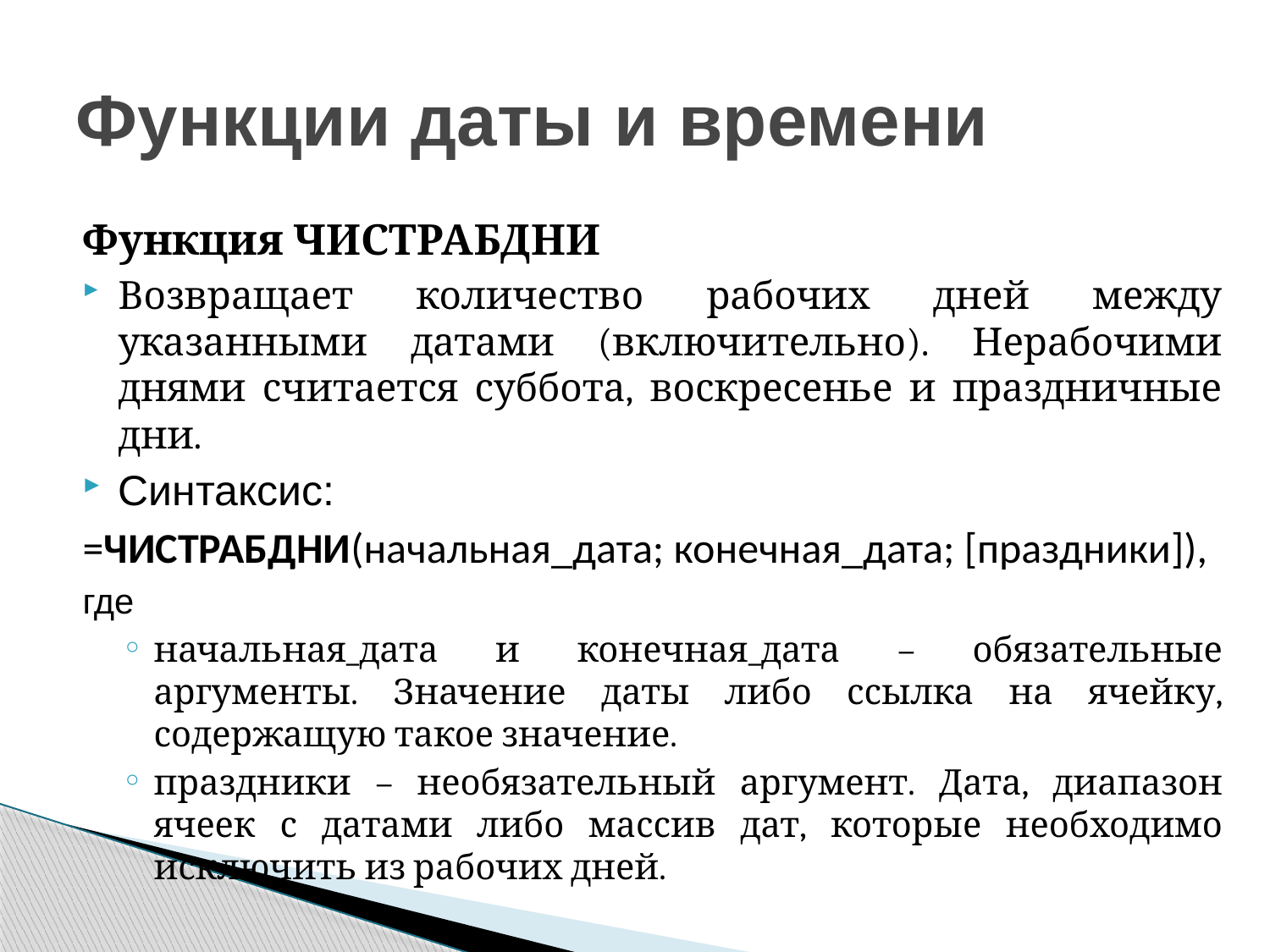

# Функции даты и времени
Функция ЧИСТРАБДНИ
Возвращает количество рабочих дней между указанными датами (включительно). Нерабочими днями считается суббота, воскресенье и праздничные дни.
Синтаксис:
=ЧИСТРАБДНИ(начальная_дата; конечная_дата; [праздники]),
где
начальная_дата и конечная_дата – обязательные аргументы. Значение даты либо ссылка на ячейку, содержащую такое значение.
праздники – необязательный аргумент. Дата, диапазон ячеек с датами либо массив дат, которые необходимо исключить из рабочих дней.